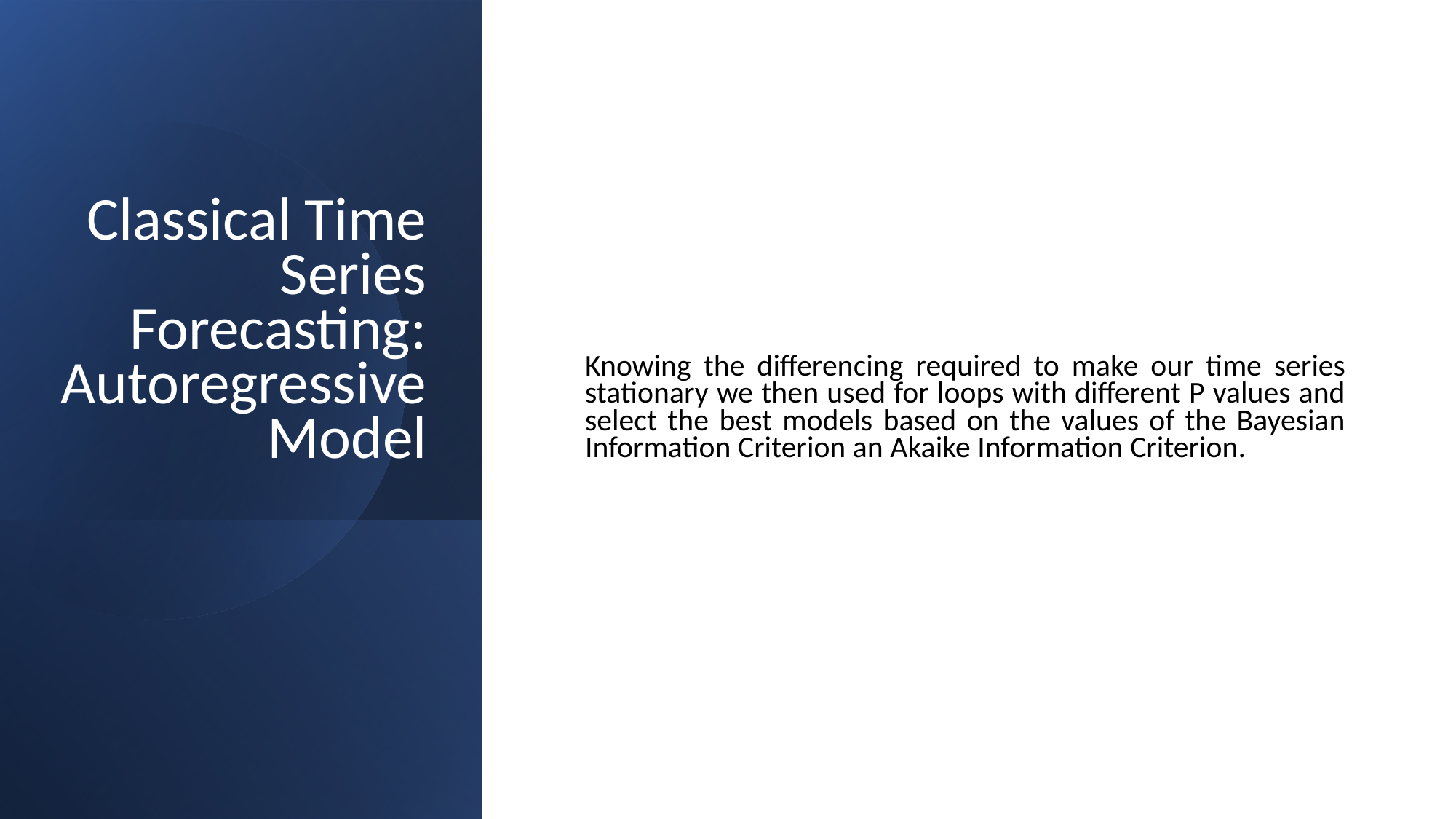

Classical Time Series Forecasting: Autoregressive Model
Knowing the differencing required to make our time series stationary we then used for loops with different P values and select the best models based on the values of the Bayesian Information Criterion an Akaike Information Criterion.